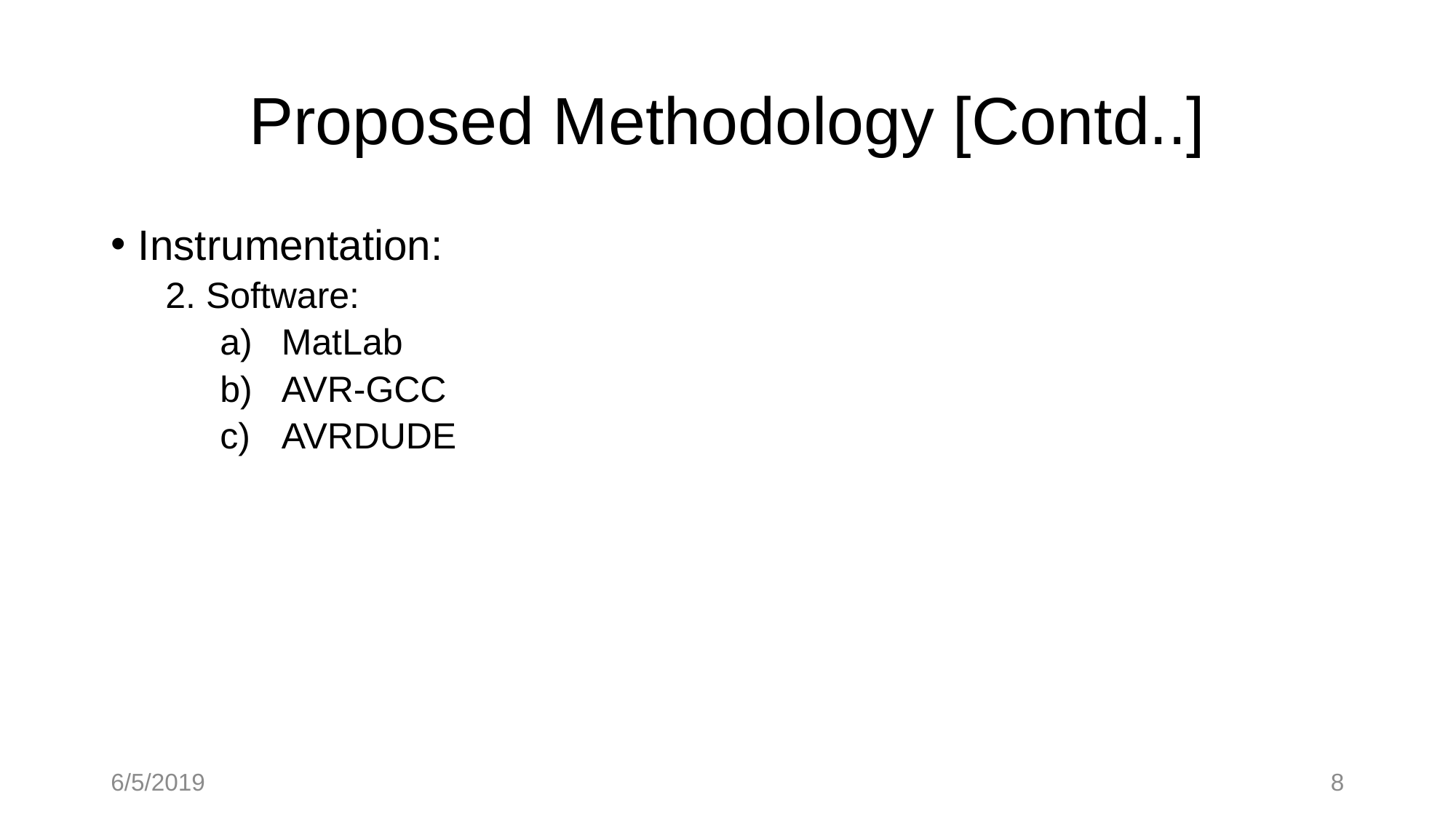

# Proposed Methodology [Contd..]
Instrumentation:
2. Software:
MatLab
AVR-GCC
AVRDUDE

6/5/2019
8